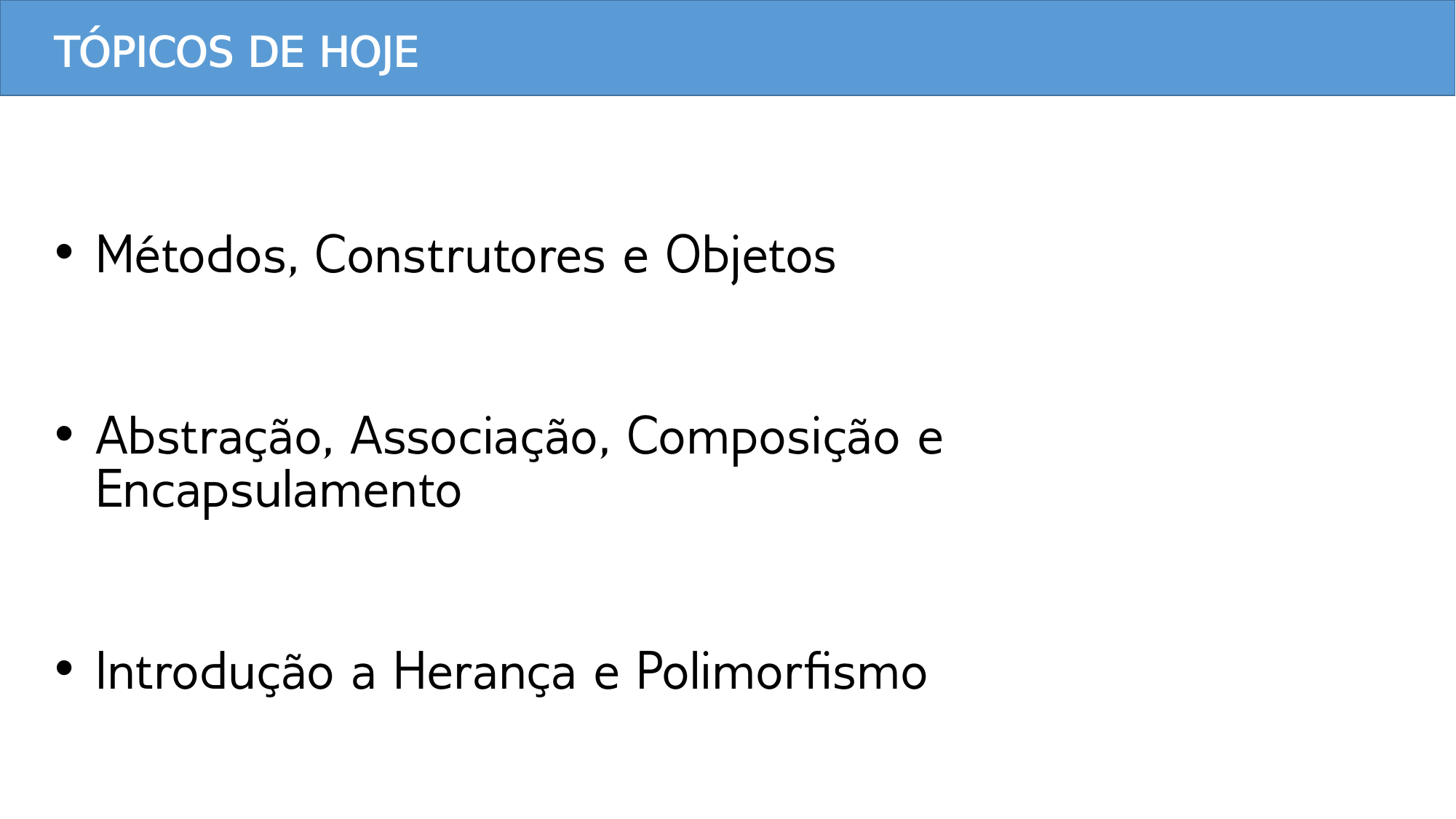

TÓPICOS DE HOJE

Métodos, Construtores e Objetos

Abstração, Associação, Composição e Encapsulamento

Introdução a Herança e Polimorfismo